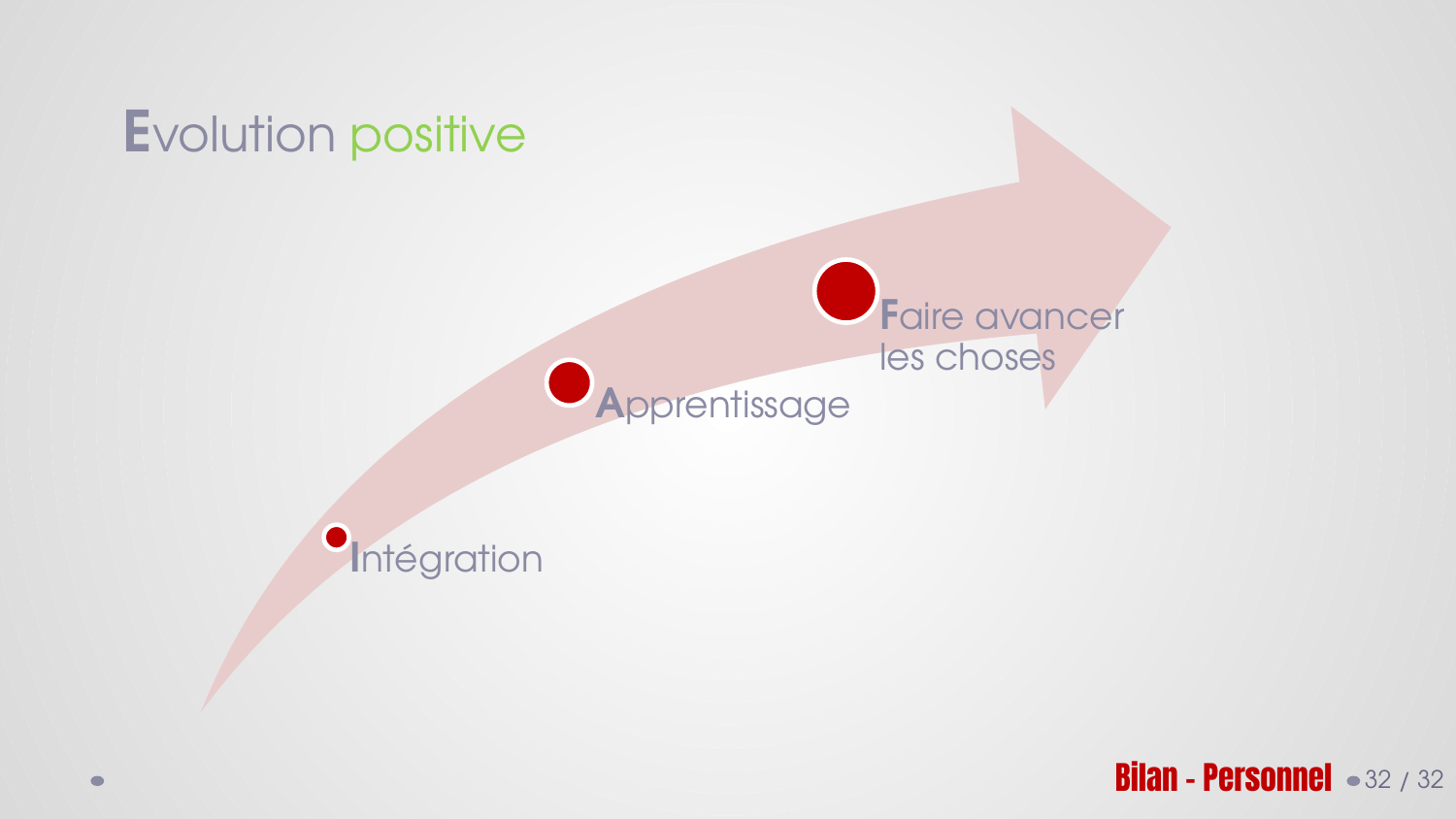

Intégration
Apprentissage
Faire avancer les choses
Evolution positive
Bilan – Personnel
32 / 32